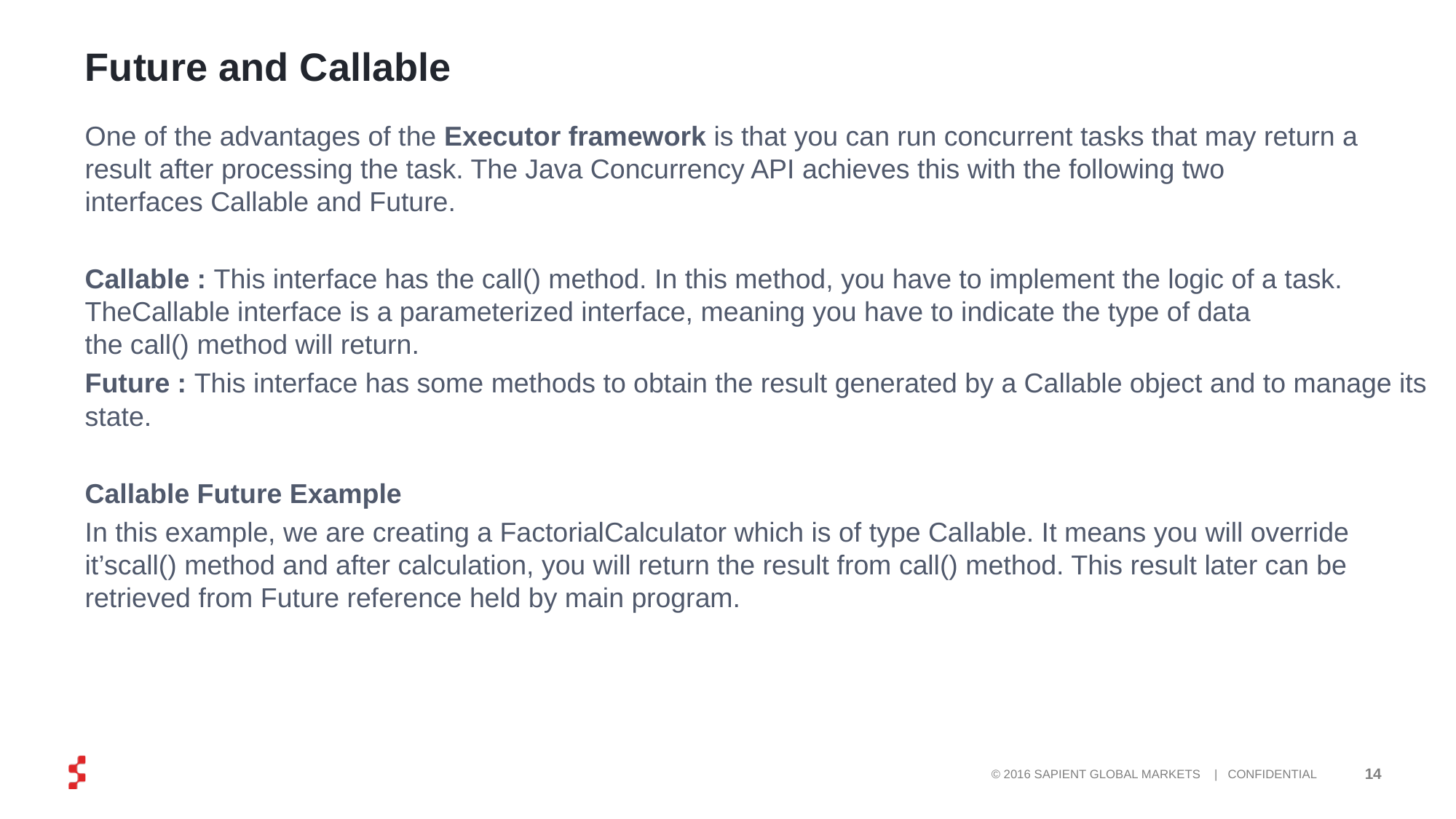

# Future and Callable
One of the advantages of the Executor framework is that you can run concurrent tasks that may return a result after processing the task. The Java Concurrency API achieves this with the following two interfaces Callable and Future.

Callable : This interface has the call() method. In this method, you have to implement the logic of a task. TheCallable interface is a parameterized interface, meaning you have to indicate the type of data the call() method will return.
Future : This interface has some methods to obtain the result generated by a Callable object and to manage its state.

Callable Future Example
In this example, we are creating a FactorialCalculator which is of type Callable. It means you will override it’scall() method and after calculation, you will return the result from call() method. This result later can be retrieved from Future reference held by main program.